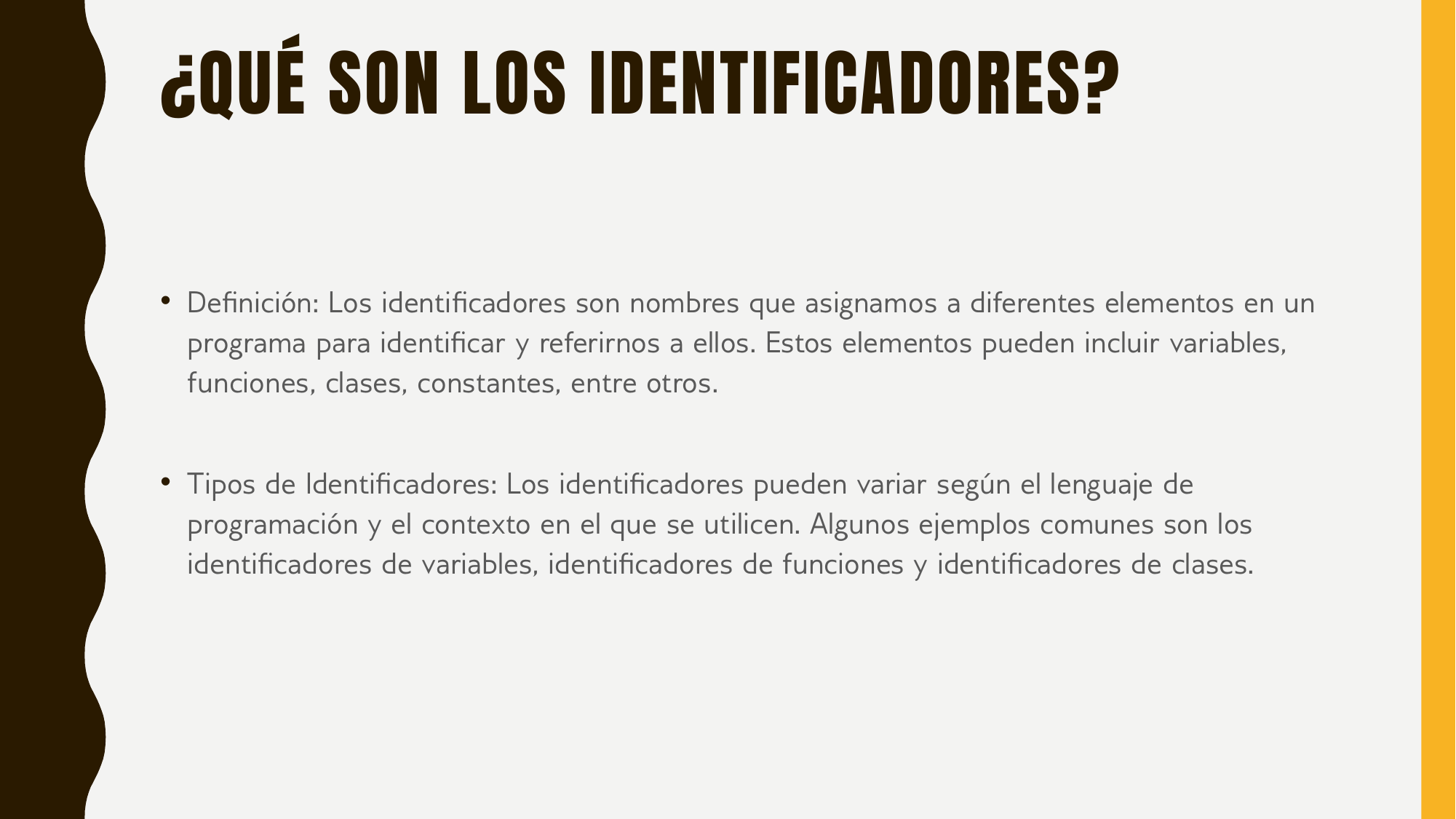

# ¿Qué son los Identificadores?
Definición: Los identificadores son nombres que asignamos a diferentes elementos en un programa para identificar y referirnos a ellos. Estos elementos pueden incluir variables, funciones, clases, constantes, entre otros.

Tipos de Identificadores: Los identificadores pueden variar según el lenguaje de programación y el contexto en el que se utilicen. Algunos ejemplos comunes son los identificadores de variables, identificadores de funciones y identificadores de clases.